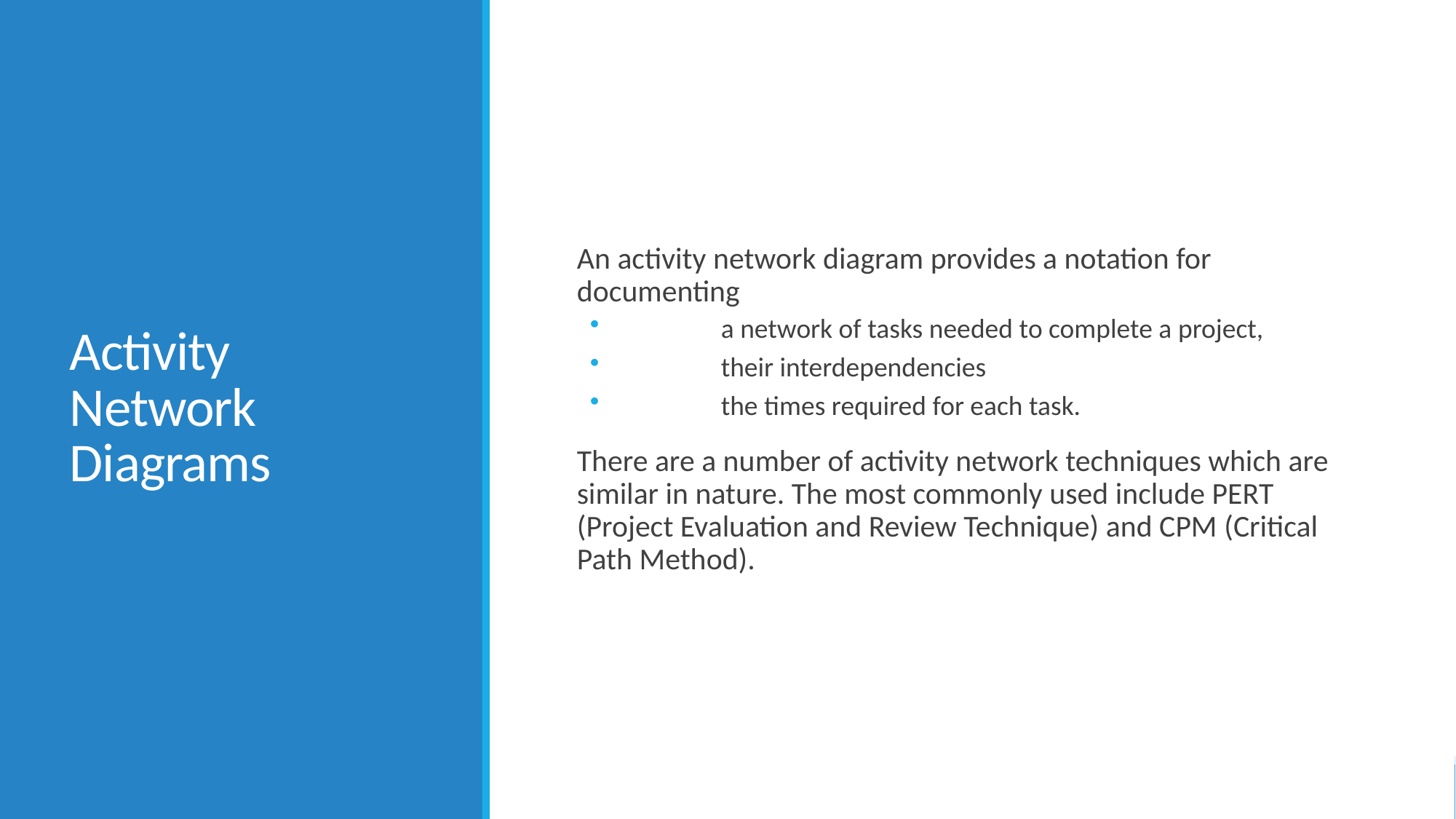

# Activity Network Diagrams
	An activity network diagram provides a notation for documenting
	a network of tasks needed to complete a project,
	their interdependencies
	the times required for each task.
	There are a number of activity network techniques which are similar in nature. The most commonly used include PERT (Project Evaluation and Review Technique) and CPM (Critical Path Method).